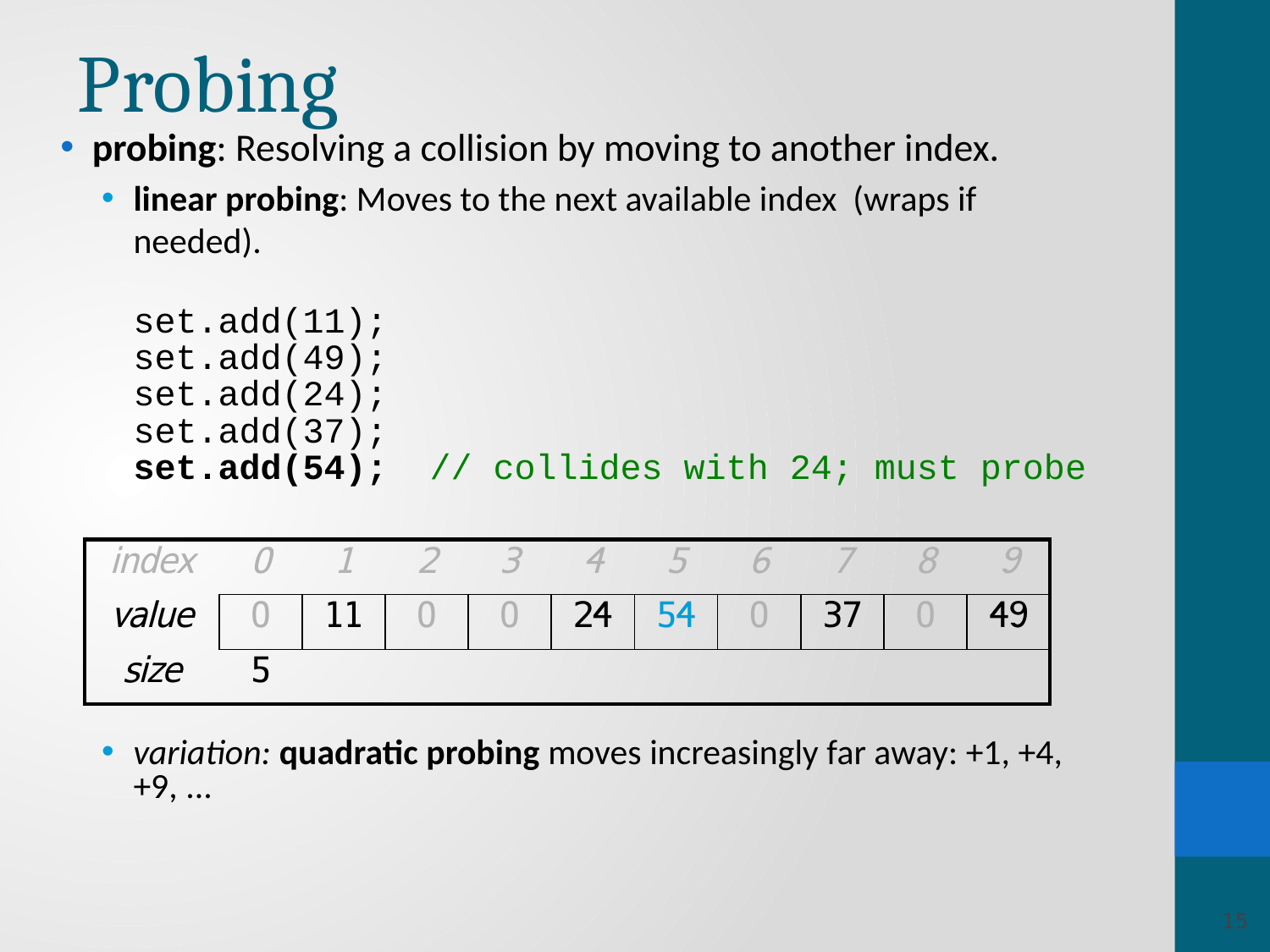

# Probing
probing: Resolving a collision by moving to another index.
linear probing: Moves to the next available index  (wraps if needed).

	set.add(11);
	set.add(49);
	set.add(24);
	set.add(37);
	set.add(54);  // collides with 24; must probe

variation: quadratic probing moves increasingly far away: +1, +4, +9, ...
| index | 0 | 1 | 2 | 3 | 4 | 5 | 6 | 7 | 8 | 9 |
| --- | --- | --- | --- | --- | --- | --- | --- | --- | --- | --- |
| value | 0 | 11 | 0 | 0 | 24 | 54 | 0 | 37 | 0 | 49 |
| size | 5 |  |  |  |  |  |  |  |  |  |